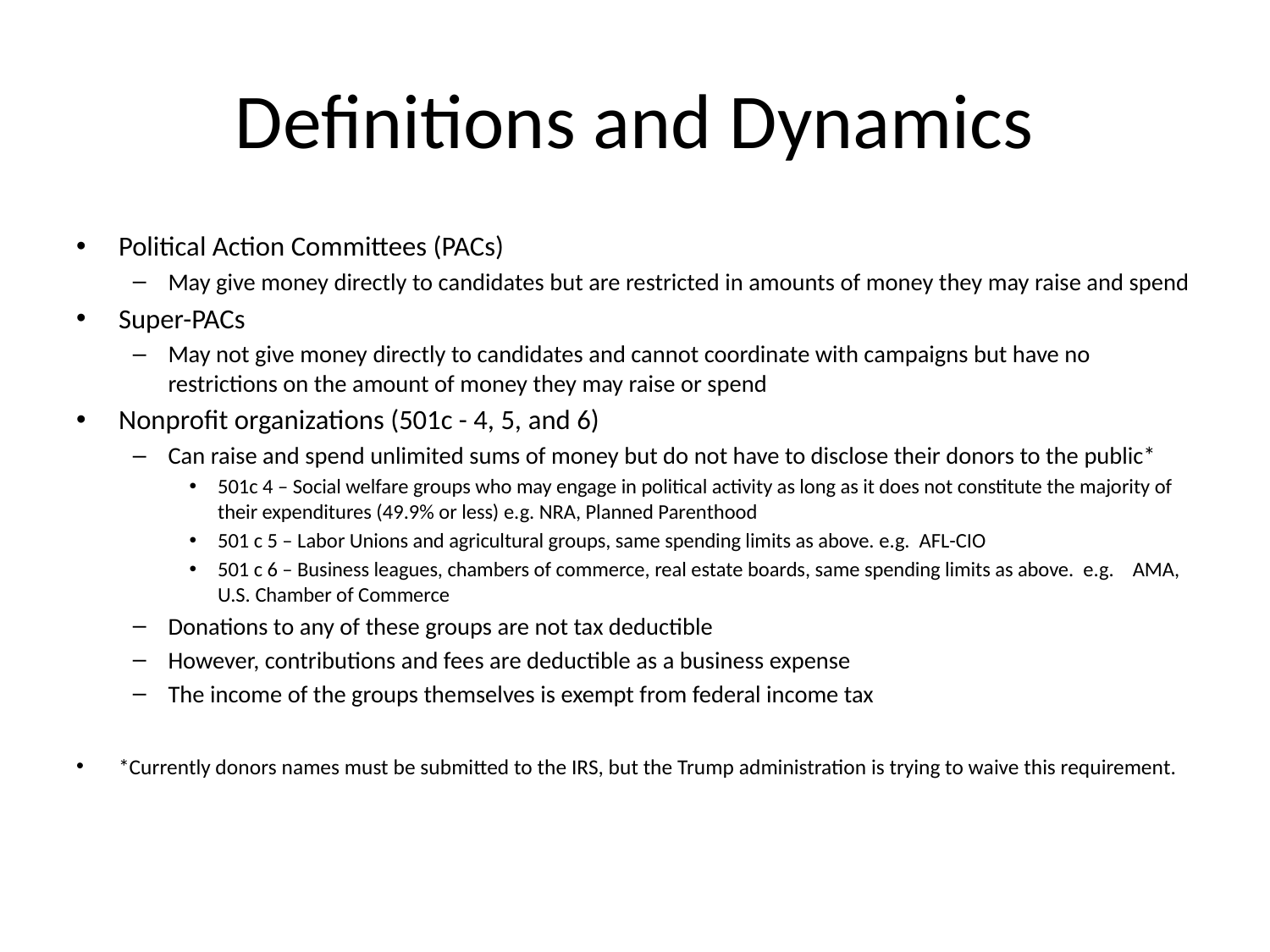

# Definitions and Dynamics
Political Action Committees (PACs)
May give money directly to candidates but are restricted in amounts of money they may raise and spend
Super-PACs
May not give money directly to candidates and cannot coordinate with campaigns but have no restrictions on the amount of money they may raise or spend
Nonprofit organizations (501c - 4, 5, and 6)
Can raise and spend unlimited sums of money but do not have to disclose their donors to the public*
501c 4 – Social welfare groups who may engage in political activity as long as it does not constitute the majority of their expenditures (49.9% or less) e.g. NRA, Planned Parenthood
501 c 5 – Labor Unions and agricultural groups, same spending limits as above. e.g.  AFL-CIO
501 c 6 – Business leagues, chambers of commerce, real estate boards, same spending limits as above.  e.g.    AMA,  U.S. Chamber of Commerce
Donations to any of these groups are not tax deductible
However, contributions and fees are deductible as a business expense
The income of the groups themselves is exempt from federal income tax

*Currently donors names must be submitted to the IRS, but the Trump administration is trying to waive this requirement.